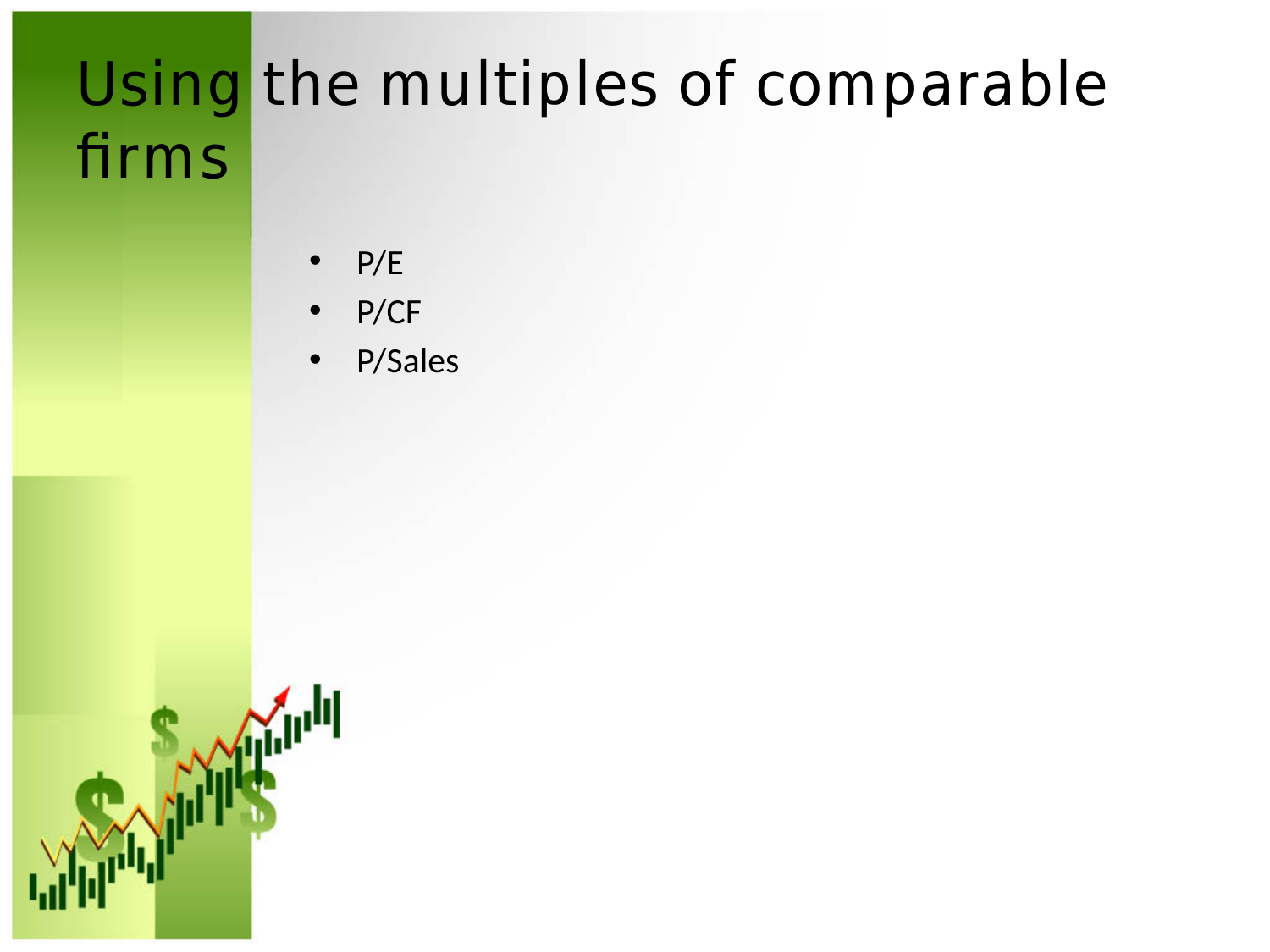

# Using the multiples of comparable firms
P/E
P/CF
P/Sales